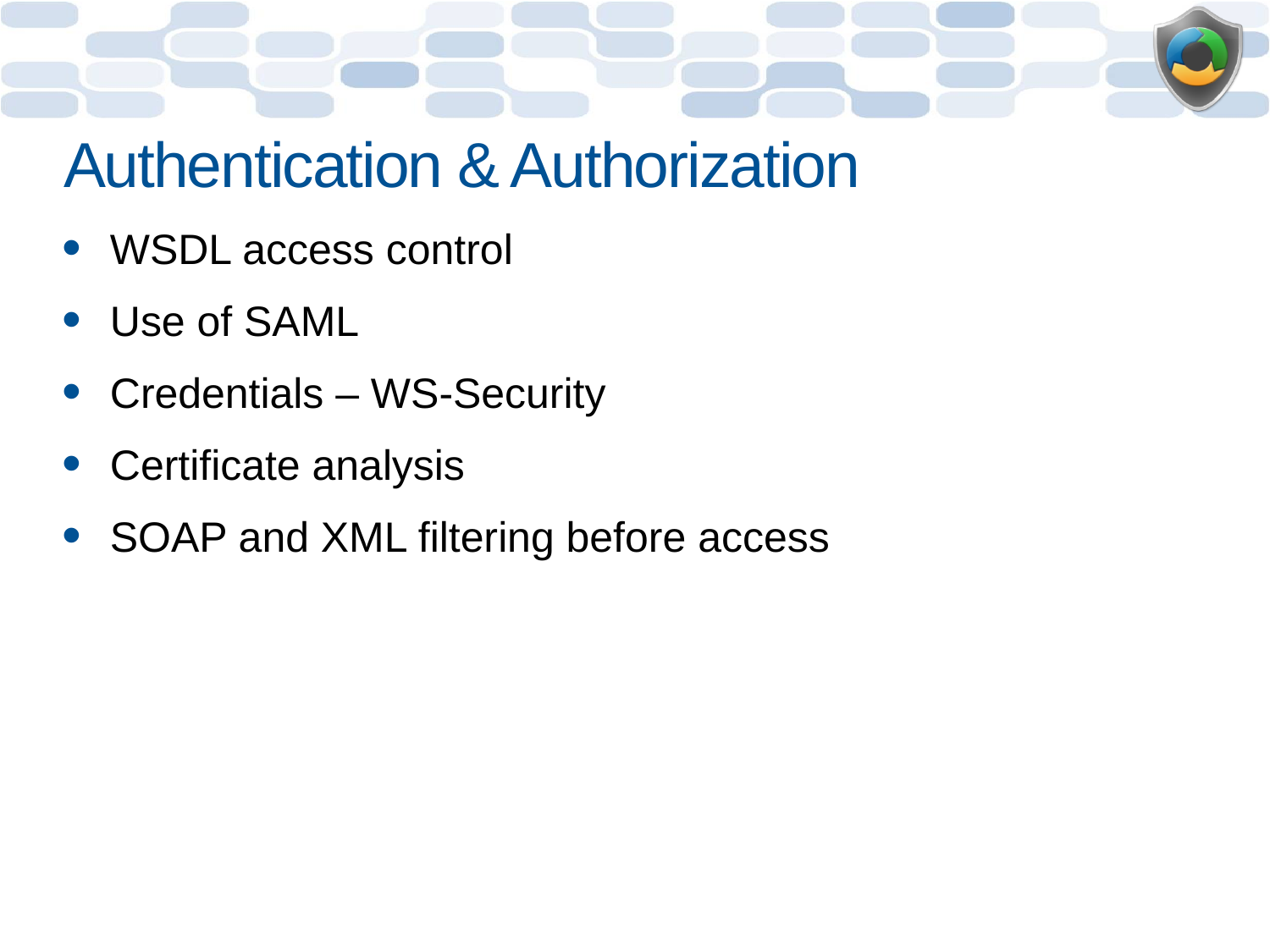

# Authentication & Authorization
WSDL access control
Use of SAML
Credentials – WS-Security
Certificate analysis
SOAP and XML filtering before access